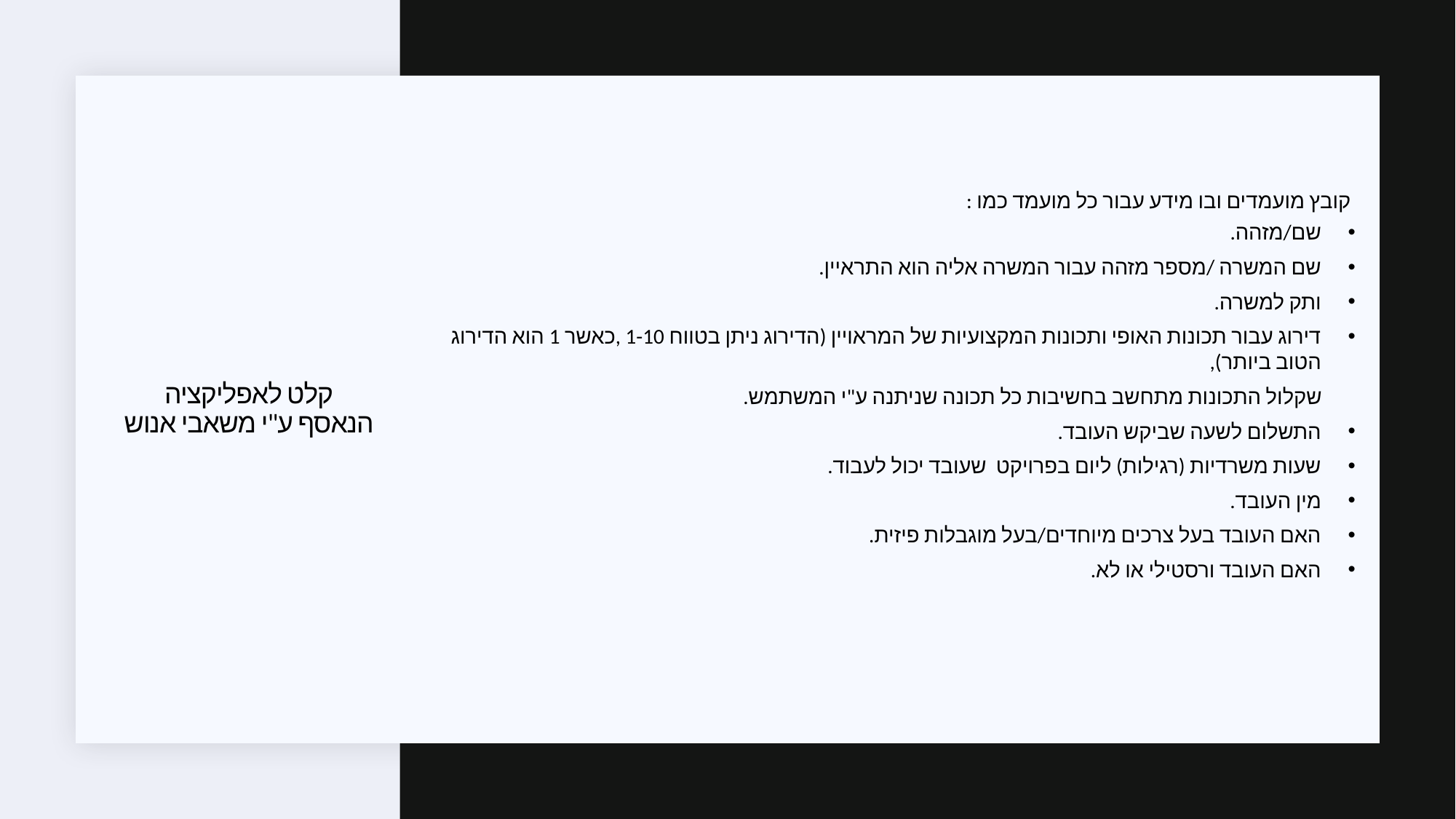

קובץ מועמדים ובו מידע עבור כל מועמד כמו :
שם/מזהה.
שם המשרה /מספר מזהה עבור המשרה אליה הוא התראיין.
ותק למשרה.
דירוג עבור תכונות האופי ותכונות המקצועיות של המראויין (הדירוג ניתן בטווח 1-10 ,כאשר 1 הוא הדירוג הטוב ביותר),
       שקלול התכונות מתחשב בחשיבות כל תכונה שניתנה ע"י המשתמש.
התשלום לשעה שביקש העובד.
שעות משרדיות (רגילות) ליום בפרויקט  שעובד יכול לעבוד.
מין העובד.
האם העובד בעל צרכים מיוחדים/בעל מוגבלות פיזית.
האם העובד ורסטילי או לא.

# קלט לאפליקציה הנאסף ע"י משאבי אנוש